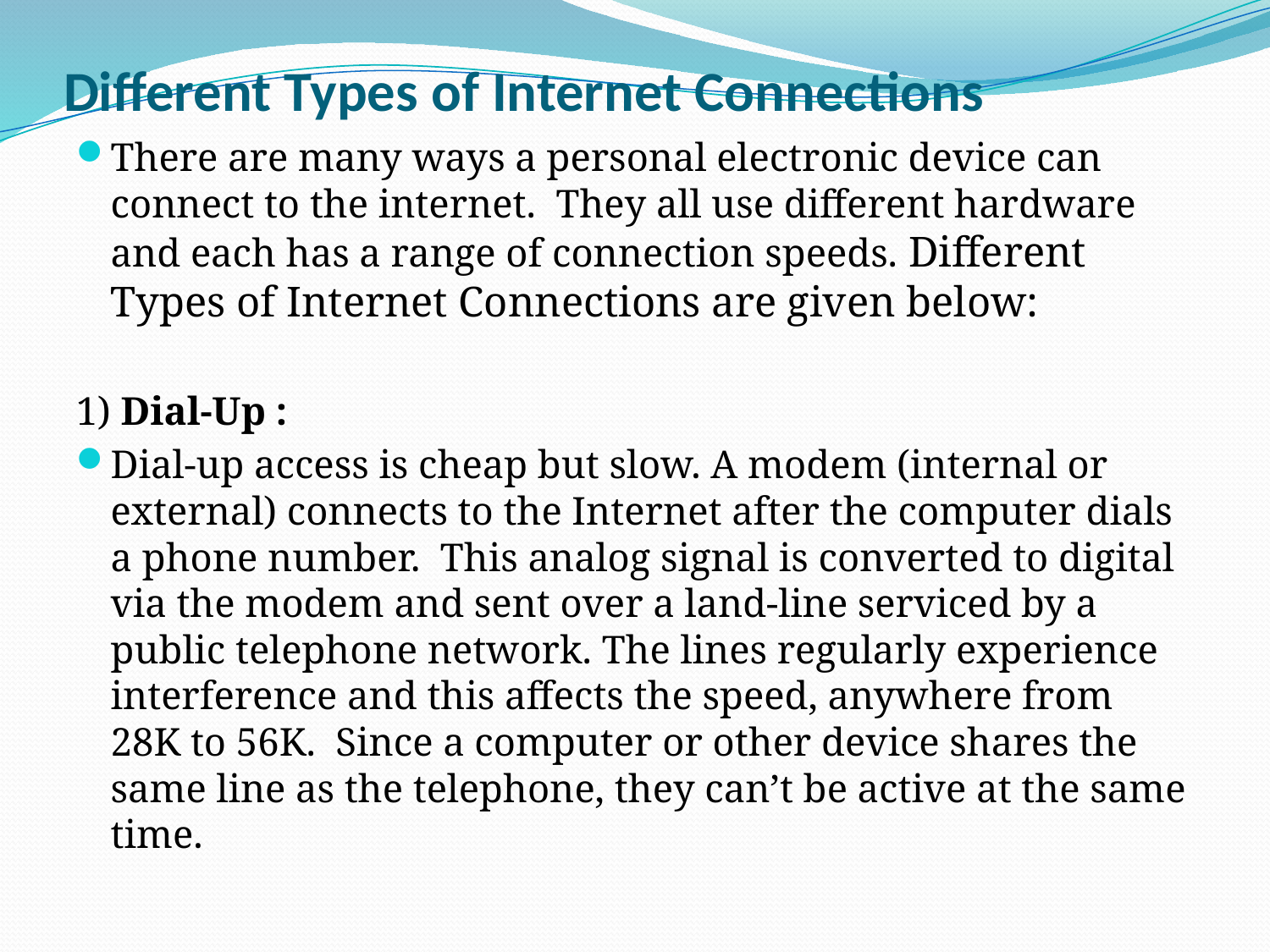

# Different Types of Internet Connections
There are many ways a personal electronic device can connect to the internet.  They all use different hardware and each has a range of connection speeds. Different Types of Internet Connections are given below:

1) Dial-Up :
Dial-up access is cheap but slow. A modem (internal or external) connects to the Internet after the computer dials a phone number.  This analog signal is converted to digital via the modem and sent over a land-line serviced by a public telephone network. The lines regularly experience interference and this affects the speed, anywhere from 28K to 56K.  Since a computer or other device shares the same line as the telephone, they can’t be active at the same time.